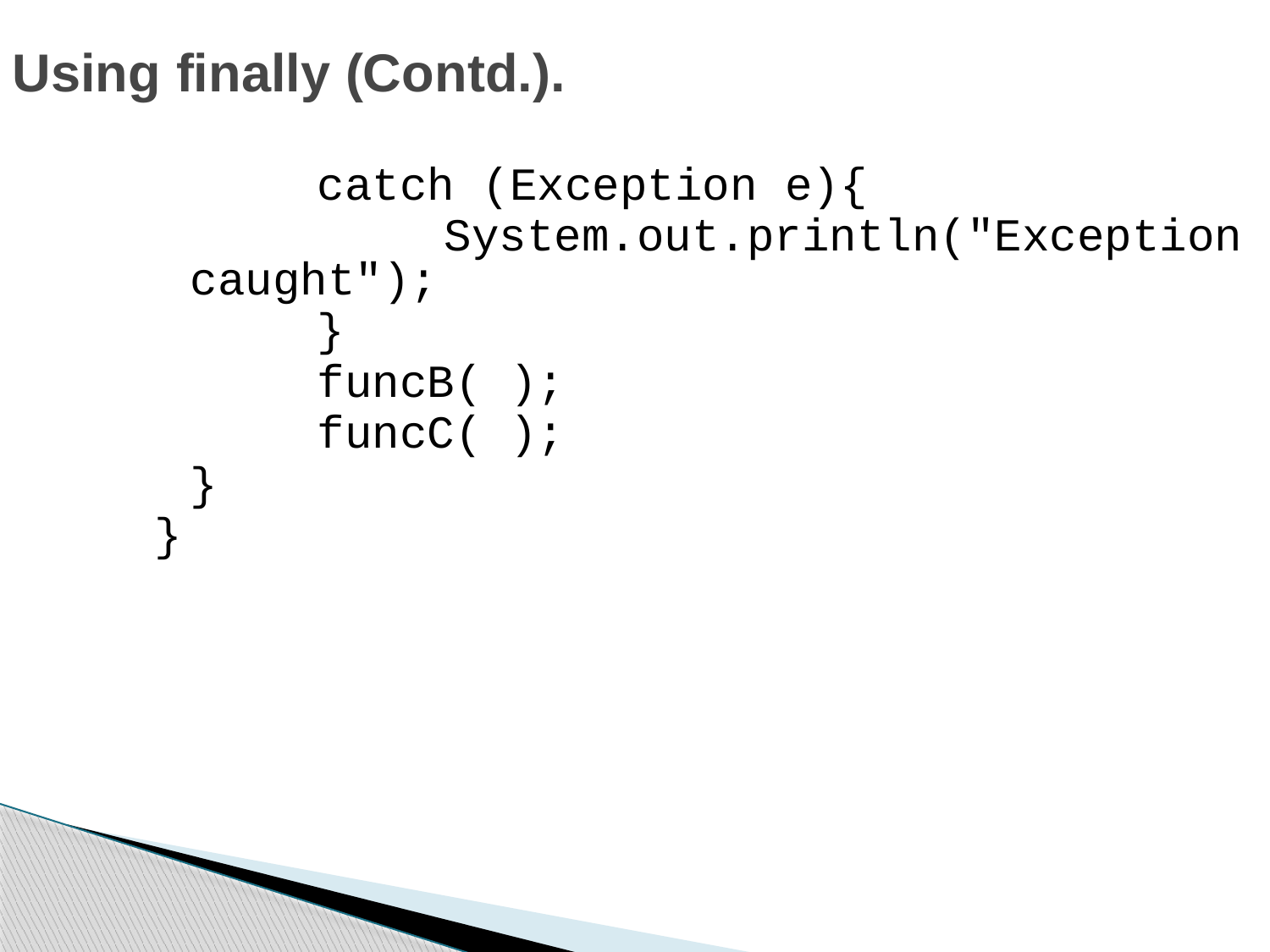

Using finally (Contd.).
		catch (Exception e){
			System.out.println("Exception caught");
		}
		funcB( );
		funcC( );
	}
}